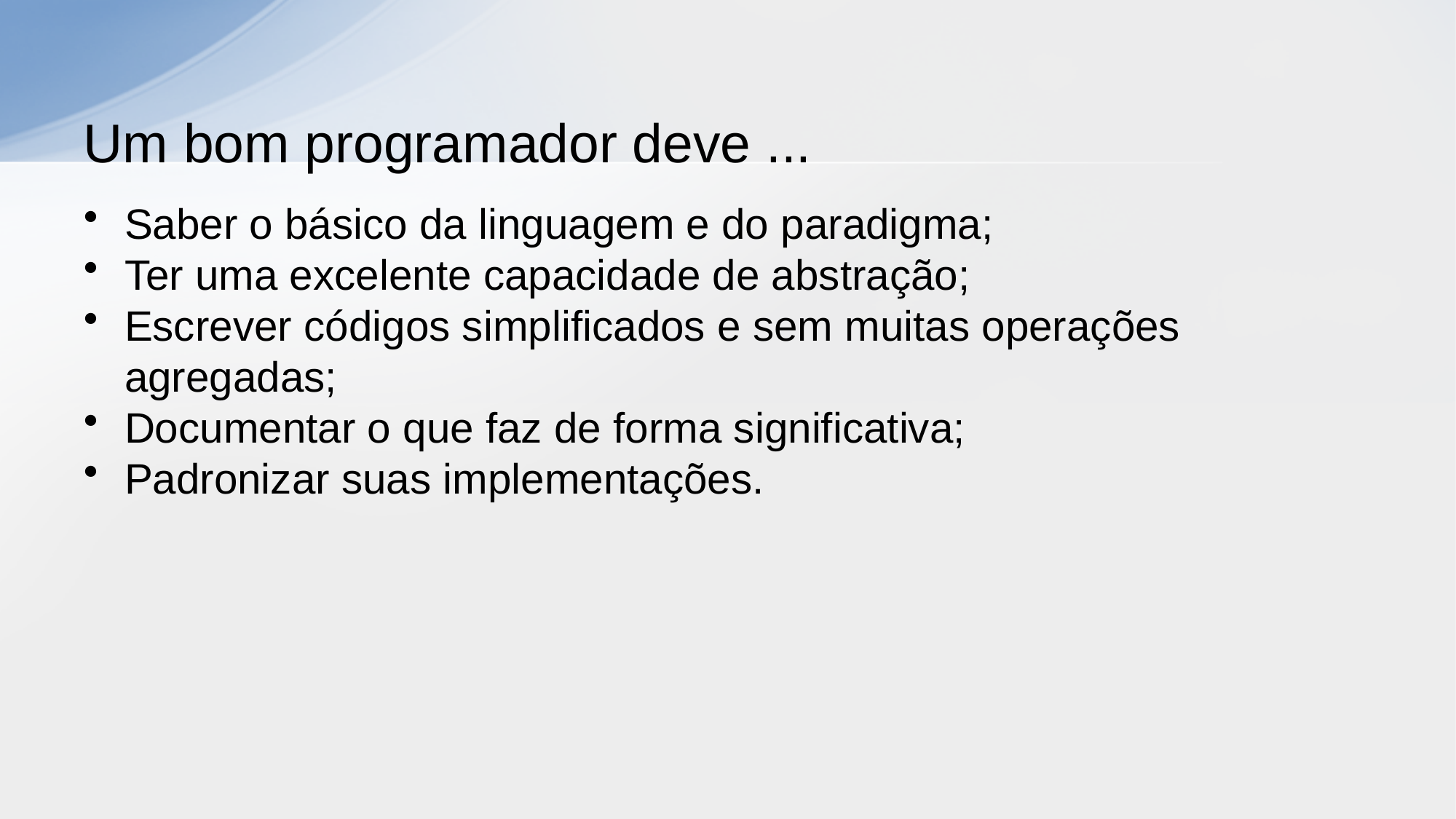

# Um bom programador deve ...
Saber o básico da linguagem e do paradigma;
Ter uma excelente capacidade de abstração;
Escrever códigos simplificados e sem muitas operações agregadas;
Documentar o que faz de forma significativa;
Padronizar suas implementações.